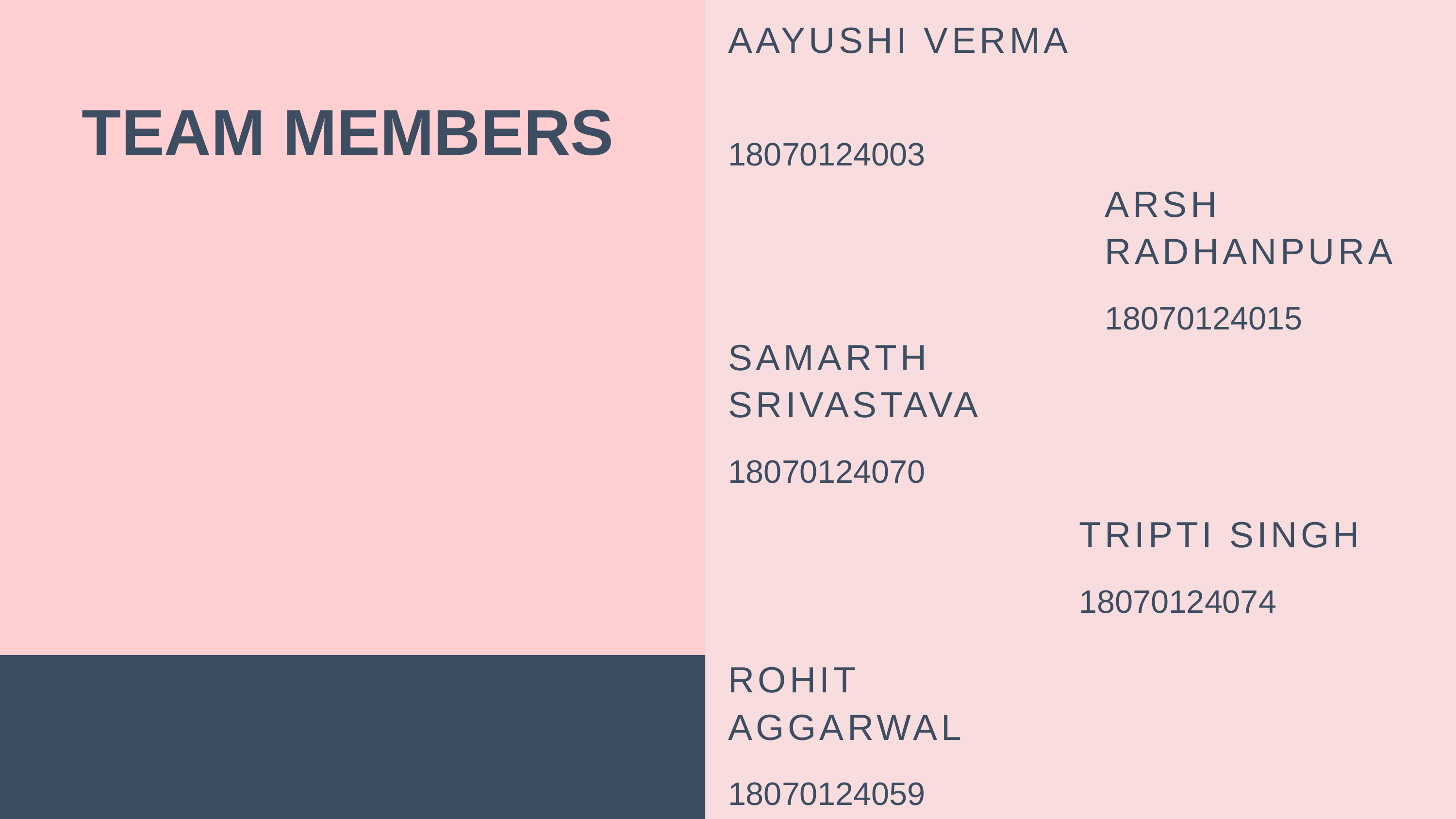

AAYUSHI VERMA
18070124003
TEAM MEMBERS
ARSH RADHANPURA
18070124015
SAMARTH SRIVASTAVA
18070124070
TRIPTI SINGH
18070124074

ROHIT AGGARWAL
18070124059